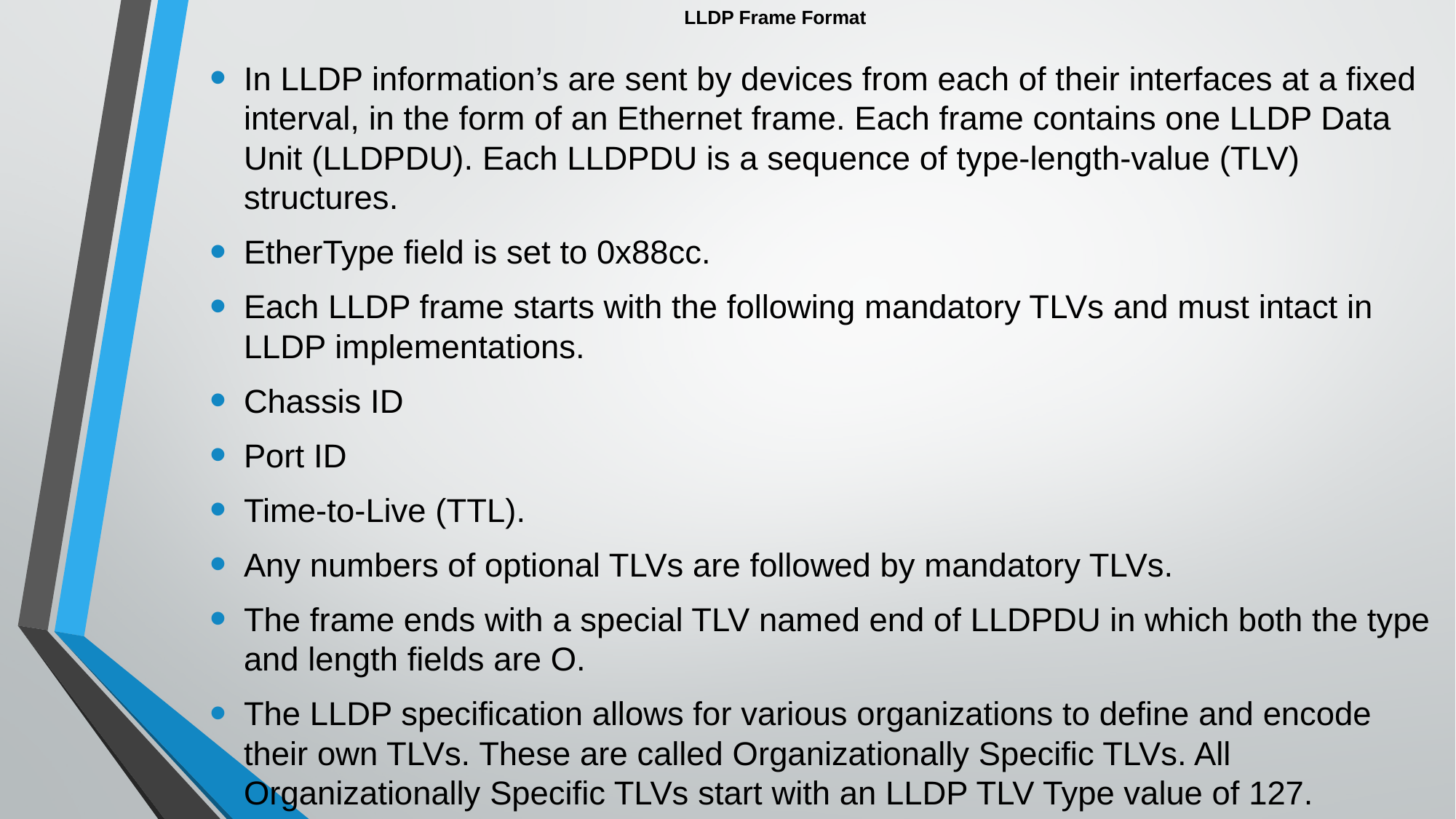

# LLDP Frame Format
In LLDP information’s are sent by devices from each of their interfaces at a fixed interval, in the form of an Ethernet frame. Each frame contains one LLDP Data Unit (LLDPDU). Each LLDPDU is a sequence of type-length-value (TLV) structures.
EtherType field is set to 0x88cc.
Each LLDP frame starts with the following mandatory TLVs and must intact in LLDP implementations.
Chassis ID
Port ID
Time-to-Live (TTL).
Any numbers of optional TLVs are followed by mandatory TLVs.
The frame ends with a special TLV named end of LLDPDU in which both the type and length fields are O.
The LLDP specification allows for various organizations to define and encode their own TLVs. These are called Organizationally Specific TLVs. All Organizationally Specific TLVs start with an LLDP TLV Type value of 127.